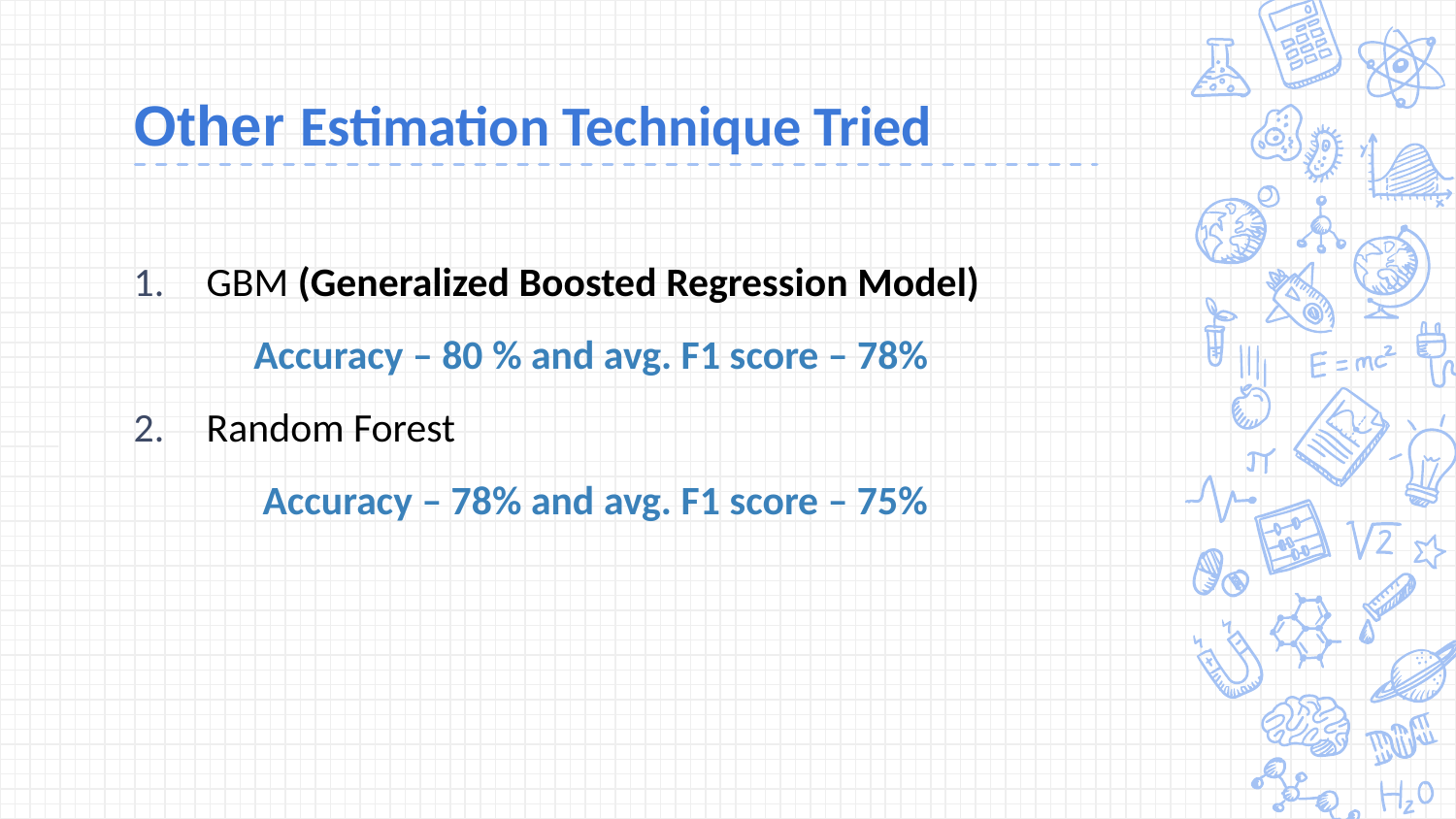

# Other Estimation Technique Tried
GBM (Generalized Boosted Regression Model)
             Accuracy – 80 % and avg. F1 score – 78%
Random Forest
              Accuracy – 78% and avg. F1 score – 75%